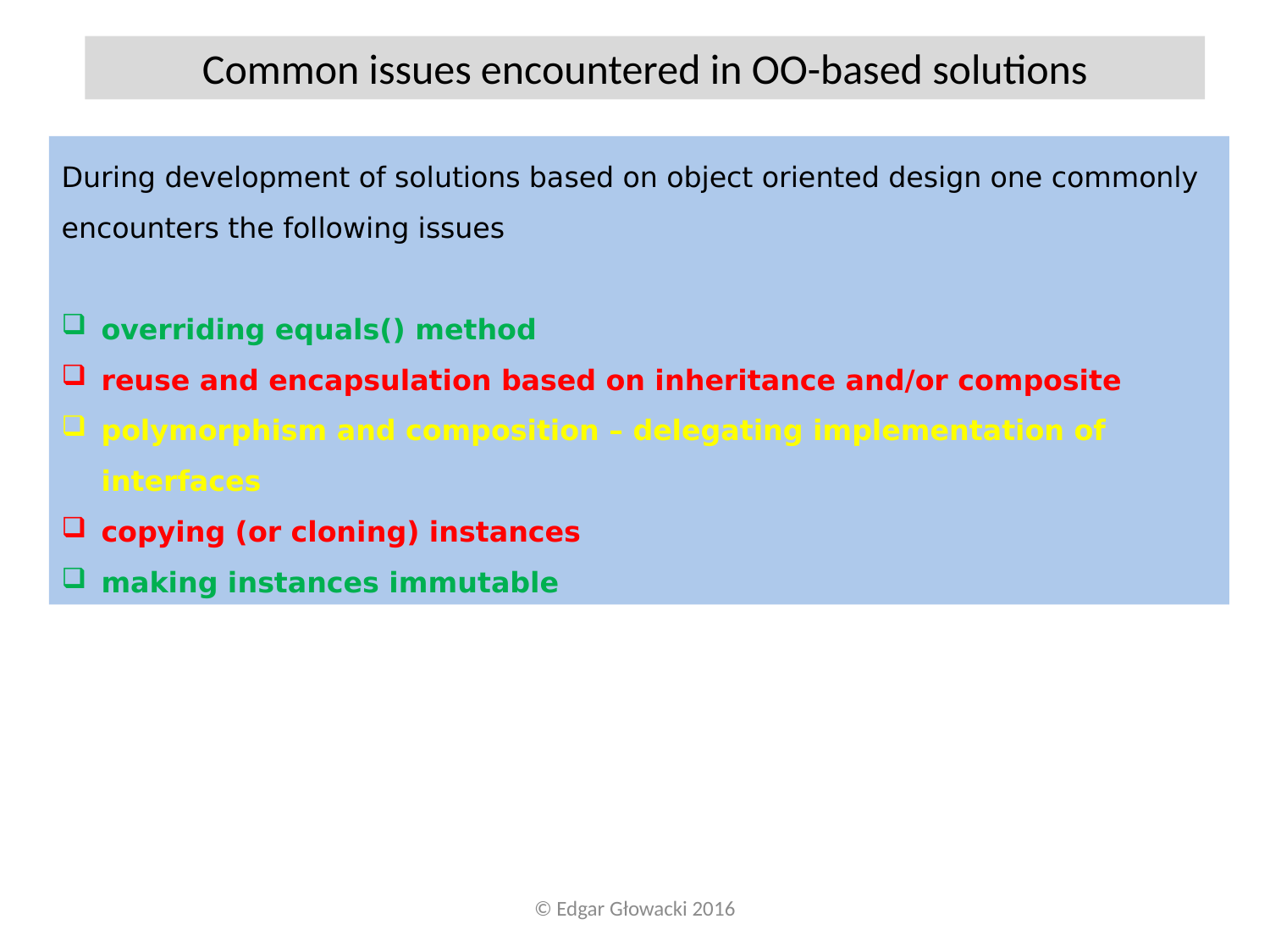

Common issues encountered in OO-based solutions
During development of solutions based on object oriented design one commonly encounters the following issues

overriding equals() method
reuse and encapsulation based on inheritance and/or composite
polymorphism and composition – delegating implementation of interfaces
copying (or cloning) instances
making instances immutable
© Edgar Głowacki 2016